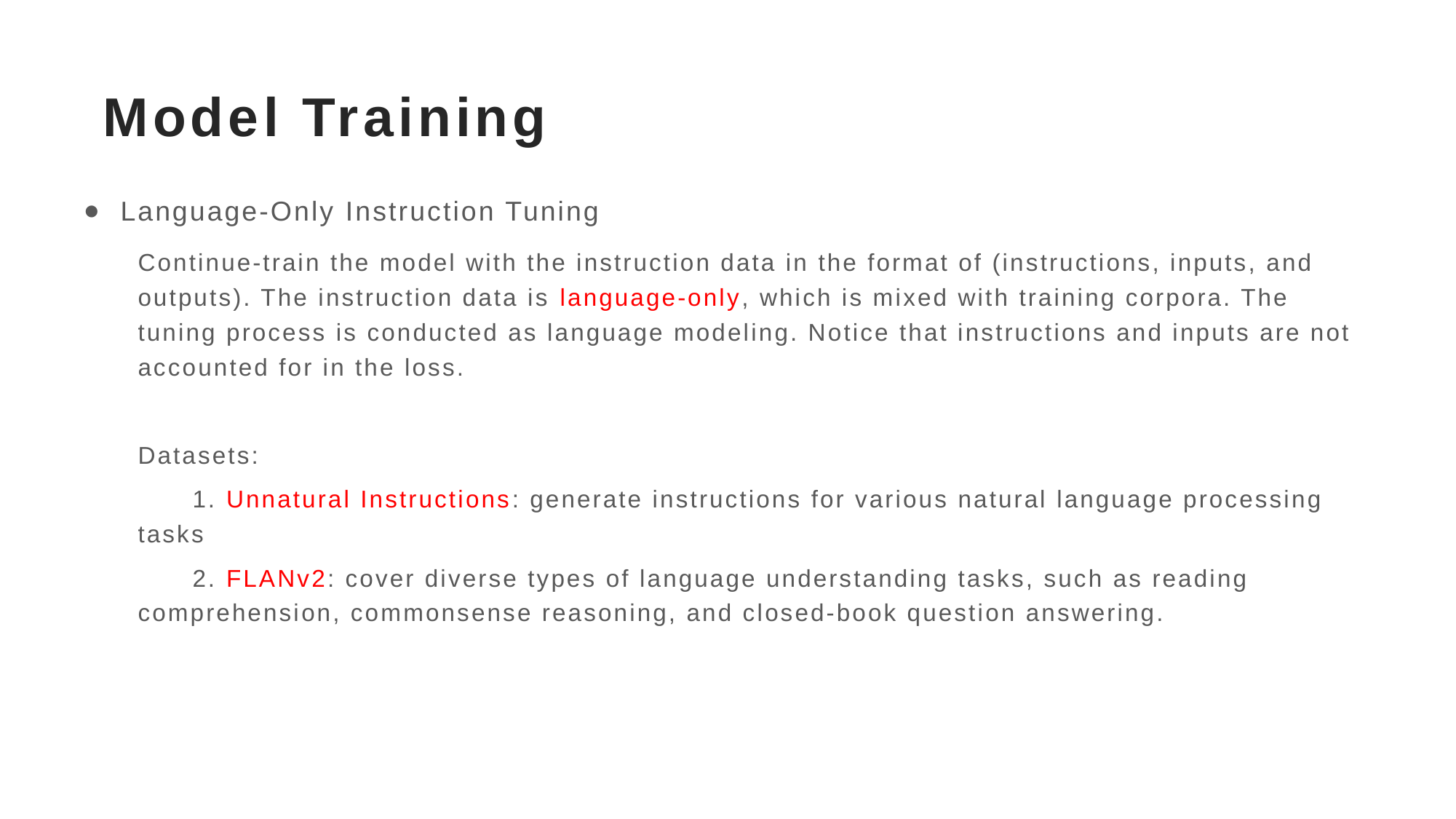

# Model Training
 Language-Only Instruction Tuning
Continue-train the model with the instruction data in the format of (instructions, inputs, and outputs). The instruction data is language-only, which is mixed with training corpora. The tuning process is conducted as language modeling. Notice that instructions and inputs are not accounted for in the loss.

Datasets:
1. Unnatural Instructions: generate instructions for various natural language processing tasks
2. FLANv2: cover diverse types of language understanding tasks, such as reading comprehension, commonsense reasoning, and closed-book question answering.